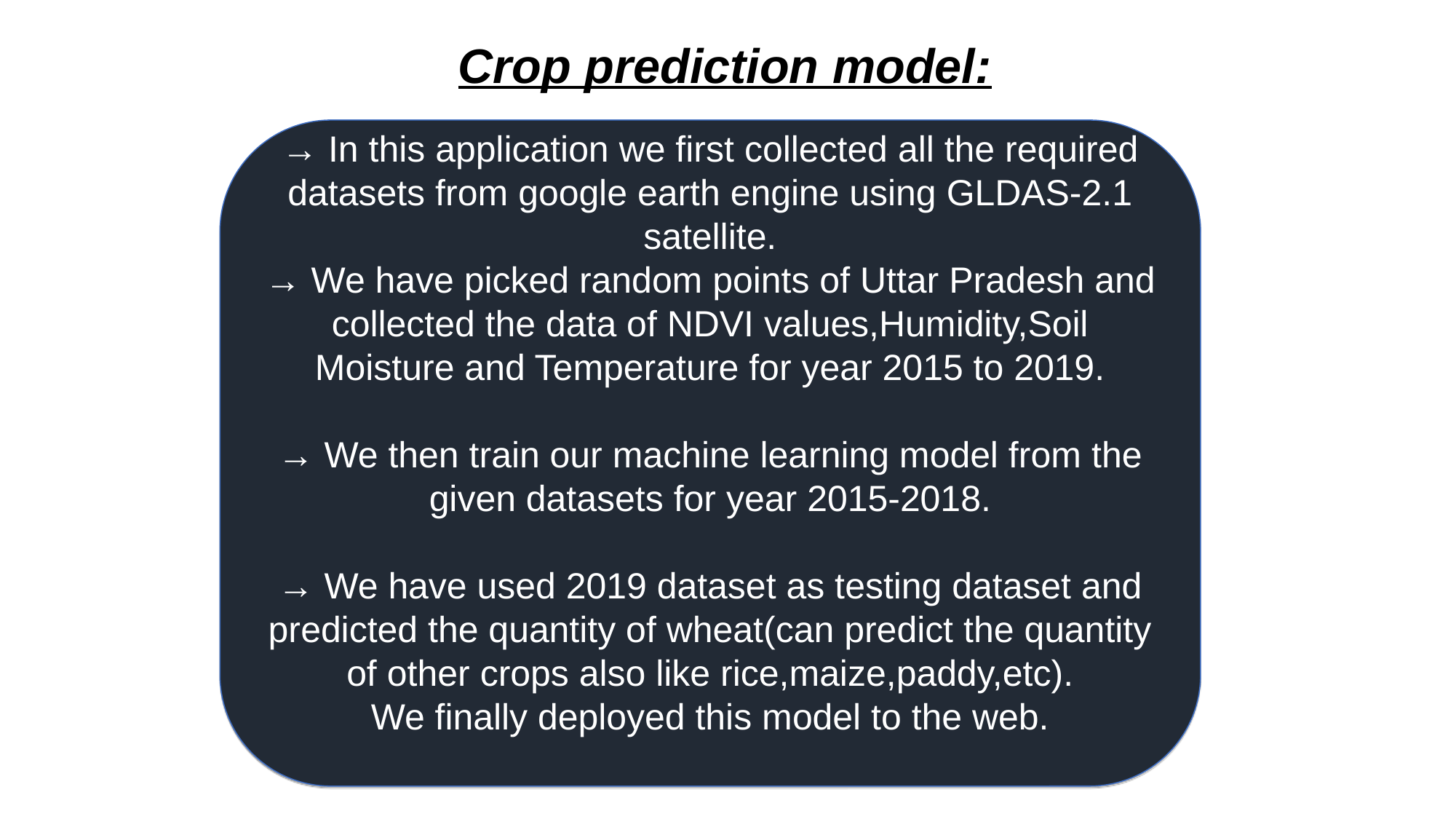

Crop prediction model:
→ In this application we first collected all the required datasets from google earth engine using GLDAS-2.1 satellite.
→ We have picked random points of Uttar Pradesh and collected the data of NDVI values,Humidity,Soil Moisture and Temperature for year 2015 to 2019.

→ We then train our machine learning model from the given datasets for year 2015-2018.

→ We have used 2019 dataset as testing dataset and predicted the quantity of wheat(can predict the quantity of other crops also like rice,maize,paddy,etc).
We finally deployed this model to the web.